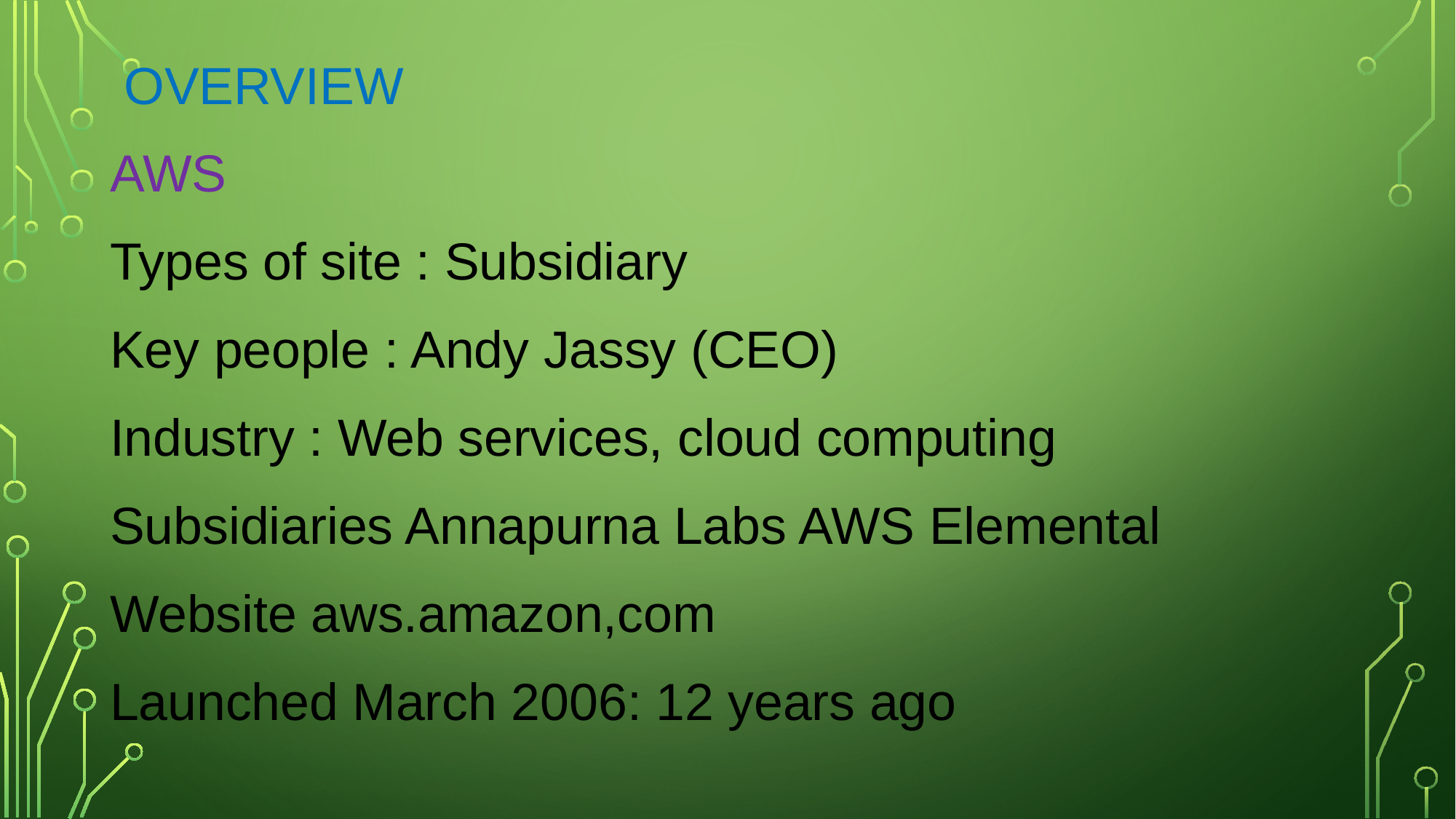

OVERVIEW
AWS
Types of site : Subsidiary
Key people : Andy Jassy (CEO)
Industry : Web services, cloud computing
Subsidiaries Annapurna Labs AWS Elemental
Website aws.amazon,com
Launched March 2006: 12 years ago